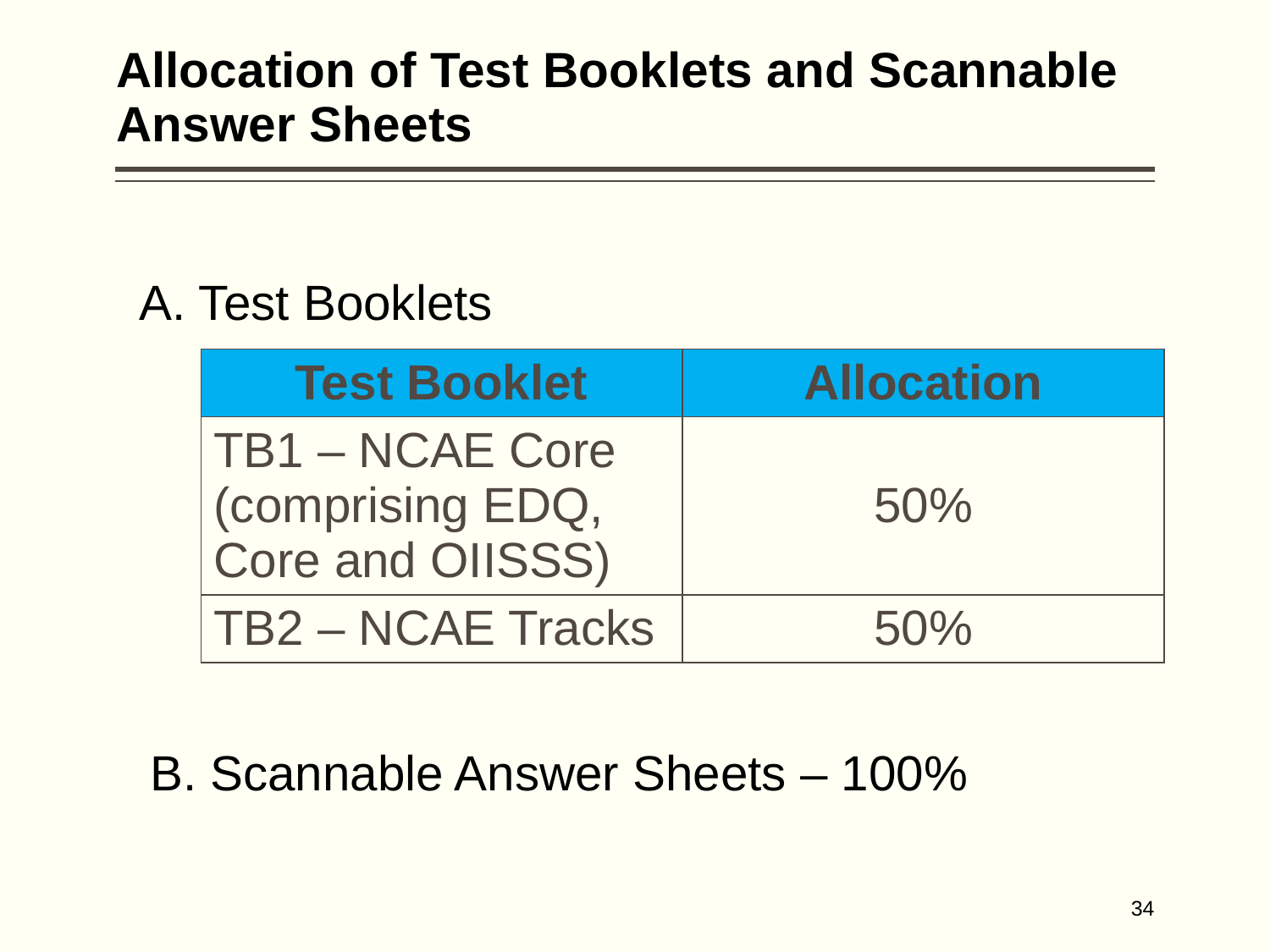

# Allocation of Test Booklets and Scannable Answer Sheets
A. Test Booklets
| Test Booklet | Allocation |
| --- | --- |
| TB1 – NCAE Core (comprising EDQ, Core and OIISSS) | 50% |
| TB2 – NCAE Tracks | 50% |
B. Scannable Answer Sheets – 100%
34